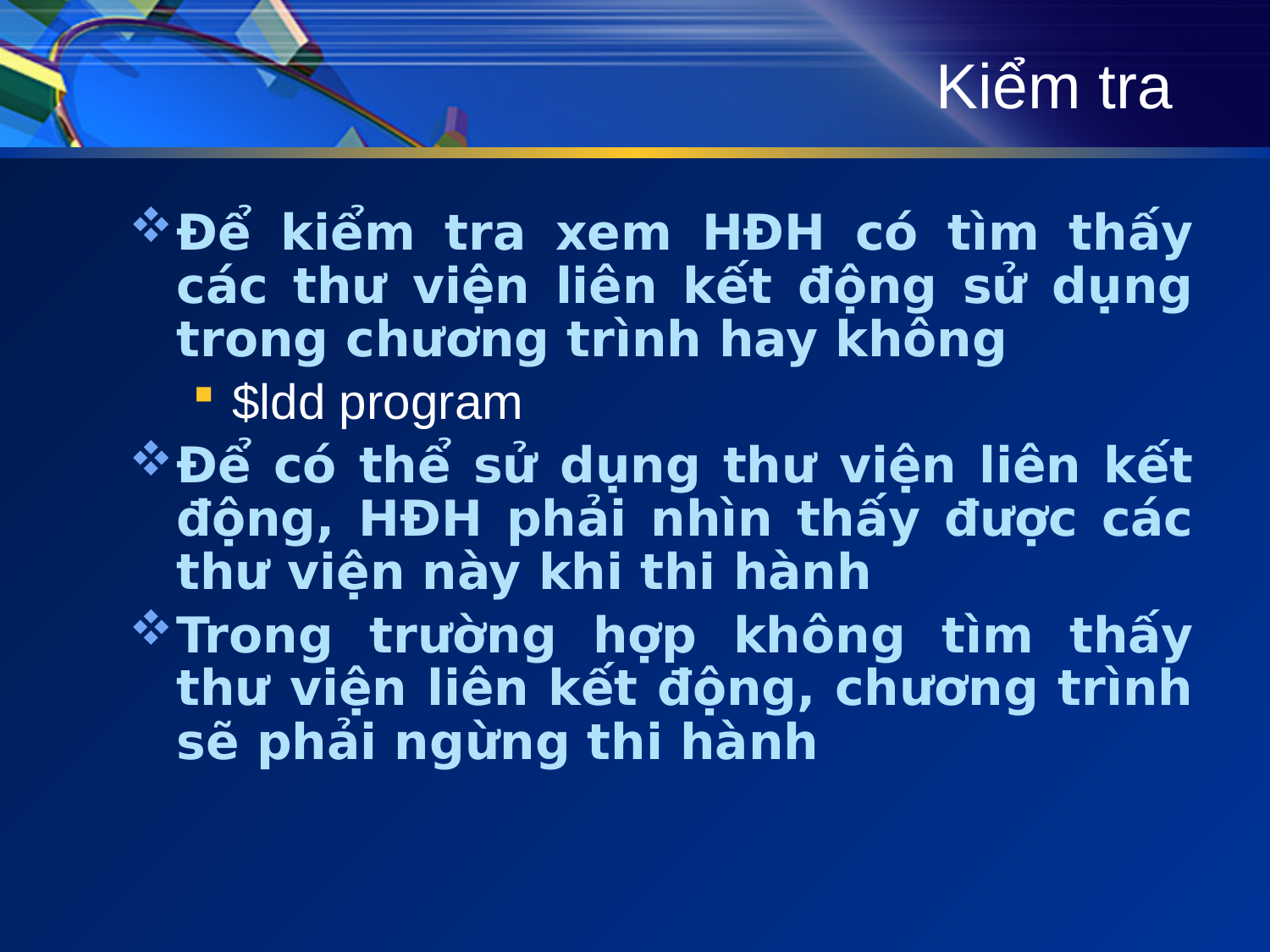

# Kiểm tra
Để kiểm tra xem HĐH có tìm thấy các thư viện liên kết động sử dụng trong chương trình hay không
$ldd program
Để có thể sử dụng thư viện liên kết động, HĐH phải nhìn thấy được các thư viện này khi thi hành
Trong trường hợp không tìm thấy thư viện liên kết động, chương trình sẽ phải ngừng thi hành